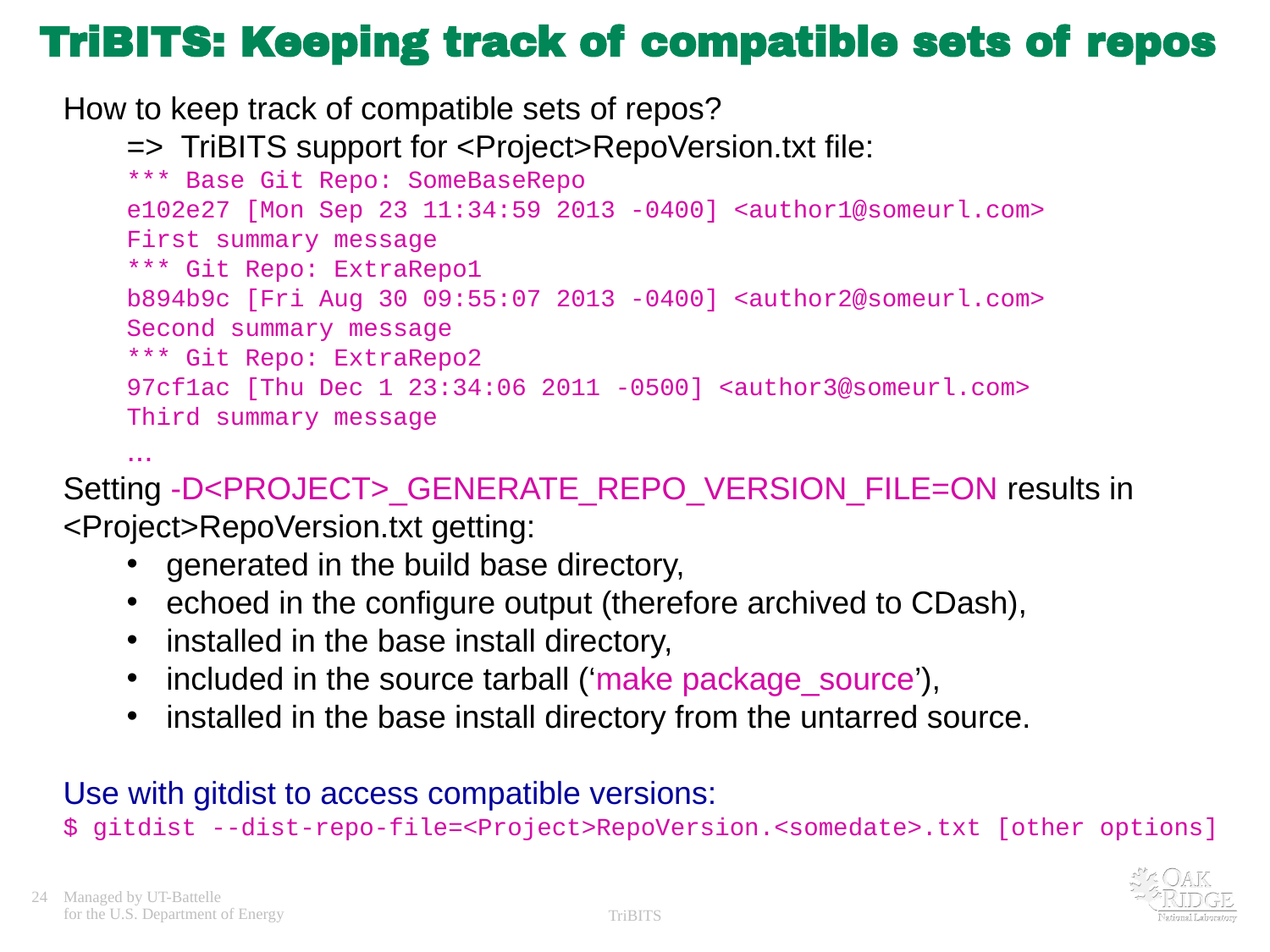

# TriBITS: Keeping track of compatible sets of repos
How to keep track of compatible sets of repos?
=>  TriBITS support for <Project>RepoVersion.txt file:
*** Base Git Repo: SomeBaseRepo
e102e27 [Mon Sep 23 11:34:59 2013 -0400] <author1@someurl.com>
First summary message
*** Git Repo: ExtraRepo1
b894b9c [Fri Aug 30 09:55:07 2013 -0400] <author2@someurl.com>
Second summary message
*** Git Repo: ExtraRepo2
97cf1ac [Thu Dec 1 23:34:06 2011 -0500] <author3@someurl.com>
Third summary message
...
Setting -D<PROJECT>_GENERATE_REPO_VERSION_FILE=ON results in <Project>RepoVersion.txt getting:
generated in the build base directory,
echoed in the configure output (therefore archived to CDash),
installed in the base install directory,
included in the source tarball (‘make package_source’),
installed in the base install directory from the untarred source.

Use with gitdist to access compatible versions:
$ gitdist --dist-repo-file=<Project>RepoVersion.<somedate>.txt [other options]